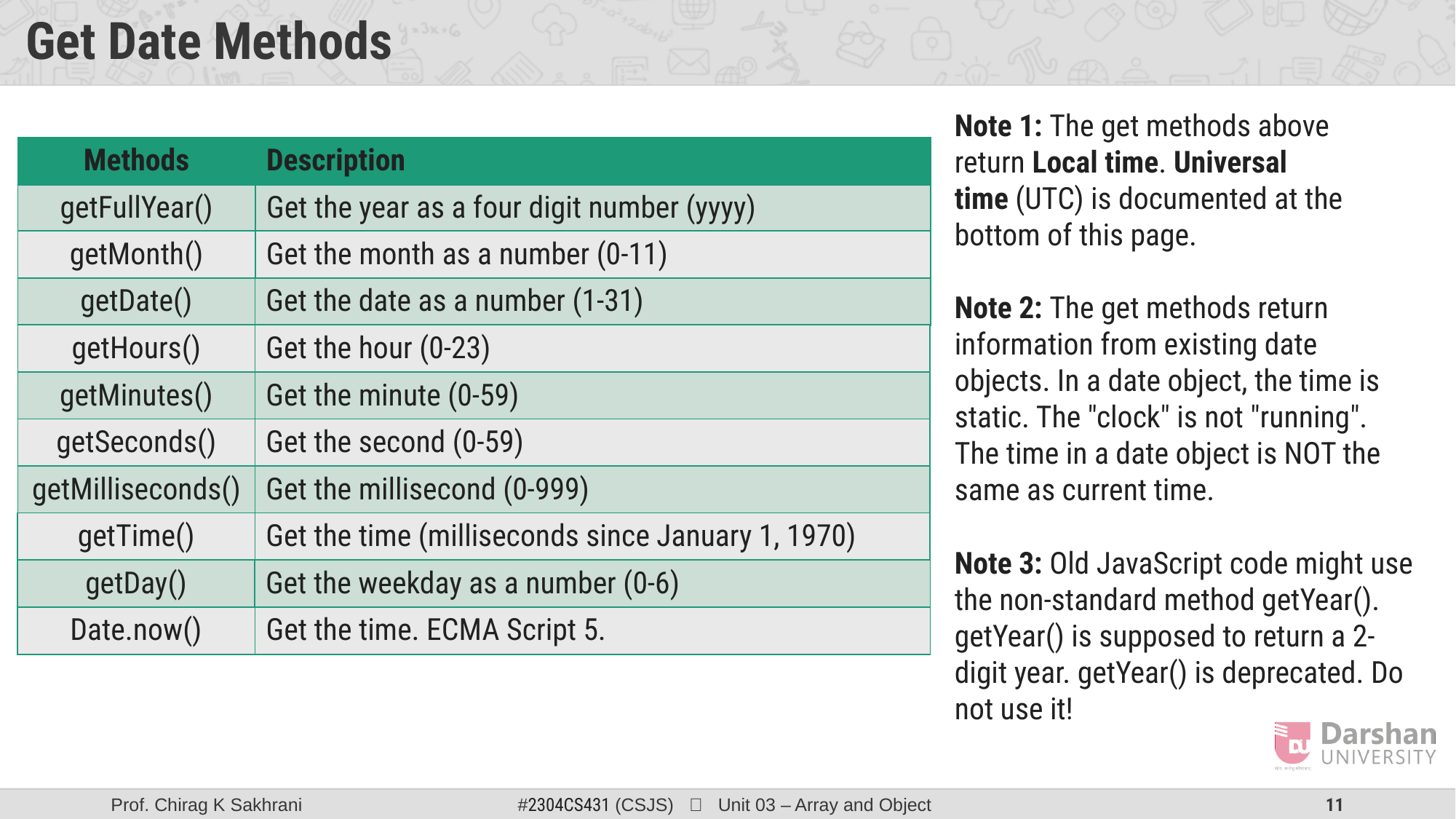

# Get Date Methods
Note 1: The get methods above return Local time. Universal time (UTC) is documented at the bottom of this page.

Note 2: The get methods return information from existing date objects. In a date object, the time is static. The "clock" is not "running". The time in a date object is NOT the same as current time.

Note 3: Old JavaScript code might use the non-standard method getYear().
getYear() is supposed to return a 2-digit year. getYear() is deprecated. Do not use it!
| Methods | Description |
| --- | --- |
| getFullYear() | Get the year as a four digit number (yyyy) |
| getMonth() | Get the month as a number (0-11) |
| --- | --- |
| getDate() | Get the date as a number (1-31) |
| --- | --- |
| getHours() | Get the hour (0-23) |
| --- | --- |
| getMinutes() | Get the minute (0-59) |
| --- | --- |
| getSeconds() | Get the second (0-59) |
| --- | --- |
| getMilliseconds() | Get the millisecond (0-999) |
| --- | --- |
| getTime() | Get the time (milliseconds since January 1, 1970) |
| --- | --- |
| getDay() | Get the weekday as a number (0-6) |
| --- | --- |
| Date.now() | Get the time. ECMA Script 5. |
| --- | --- |